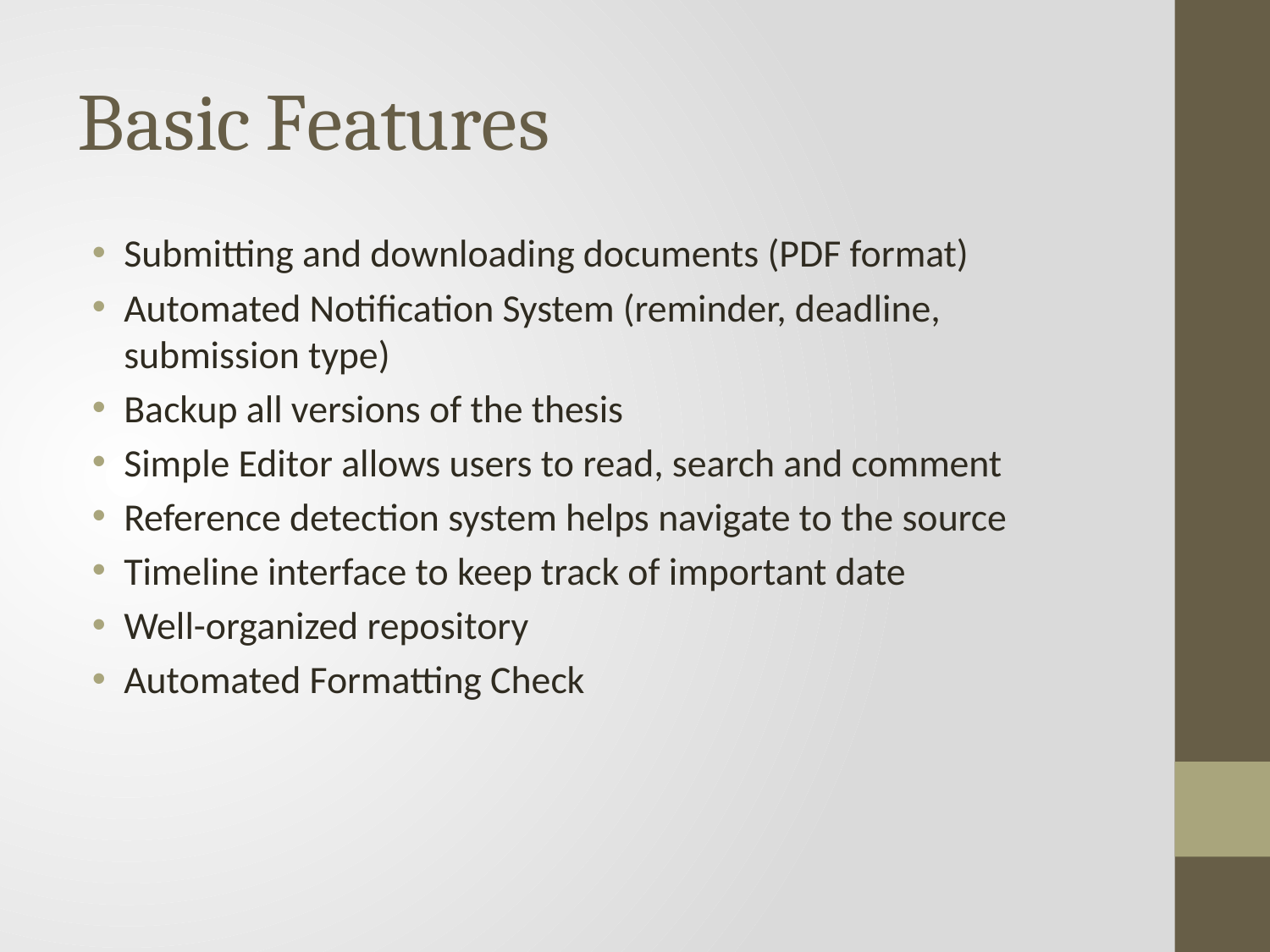

# Basic Features
Submitting and downloading documents (PDF format)
Automated Notification System (reminder, deadline, submission type)
Backup all versions of the thesis
Simple Editor allows users to read, search and comment
Reference detection system helps navigate to the source
Timeline interface to keep track of important date
Well-organized repository
Automated Formatting Check